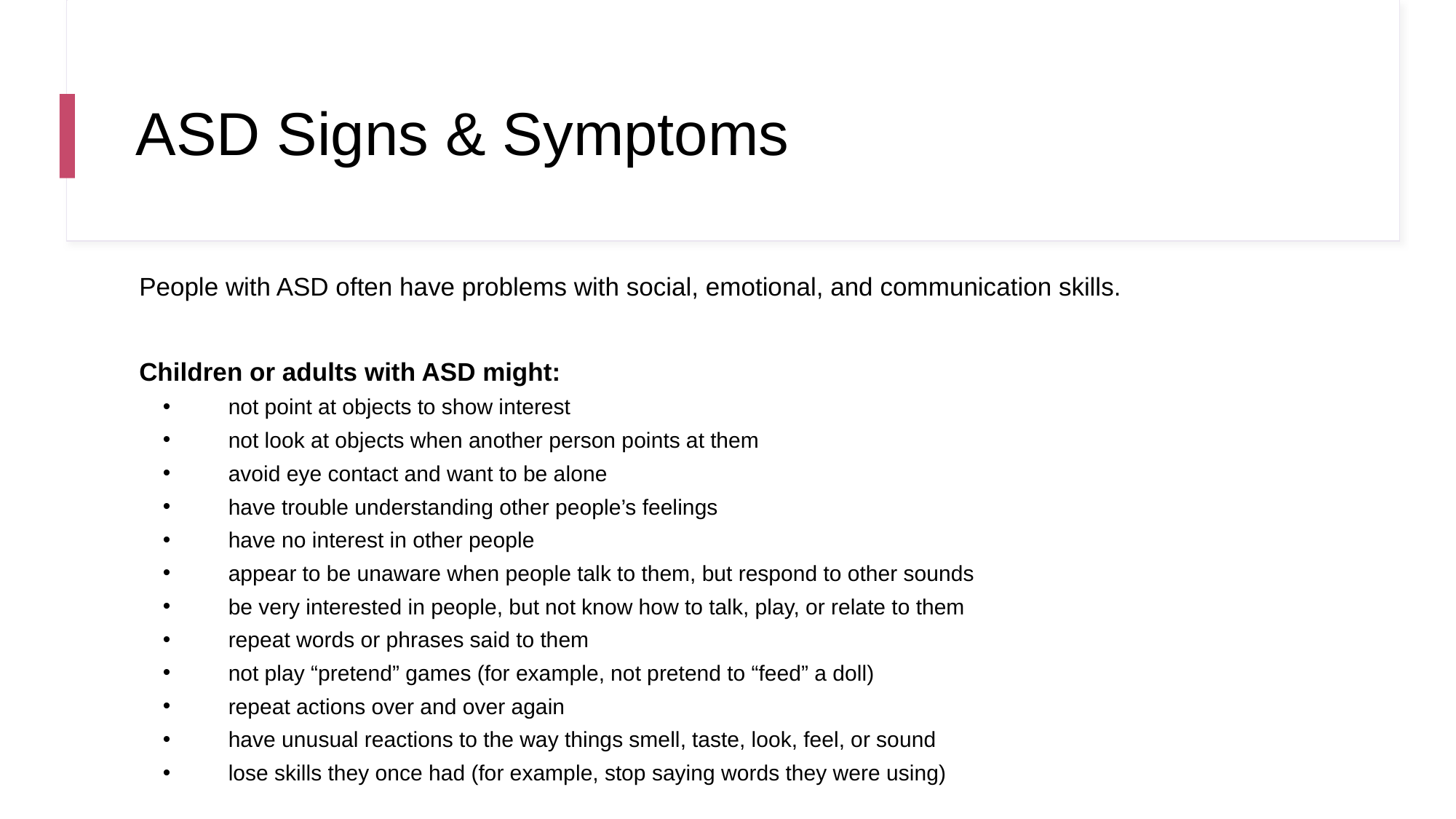

# ASD Signs & Symptoms
People with ASD often have problems with social, emotional, and communication skills.

Children or adults with ASD might:
not point at objects to show interest
not look at objects when another person points at them
avoid eye contact and want to be alone
have trouble understanding other people’s feelings
have no interest in other people
appear to be unaware when people talk to them, but respond to other sounds
be very interested in people, but not know how to talk, play, or relate to them
repeat words or phrases said to them
not play “pretend” games (for example, not pretend to “feed” a doll)
repeat actions over and over again
have unusual reactions to the way things smell, taste, look, feel, or sound
lose skills they once had (for example, stop saying words they were using)